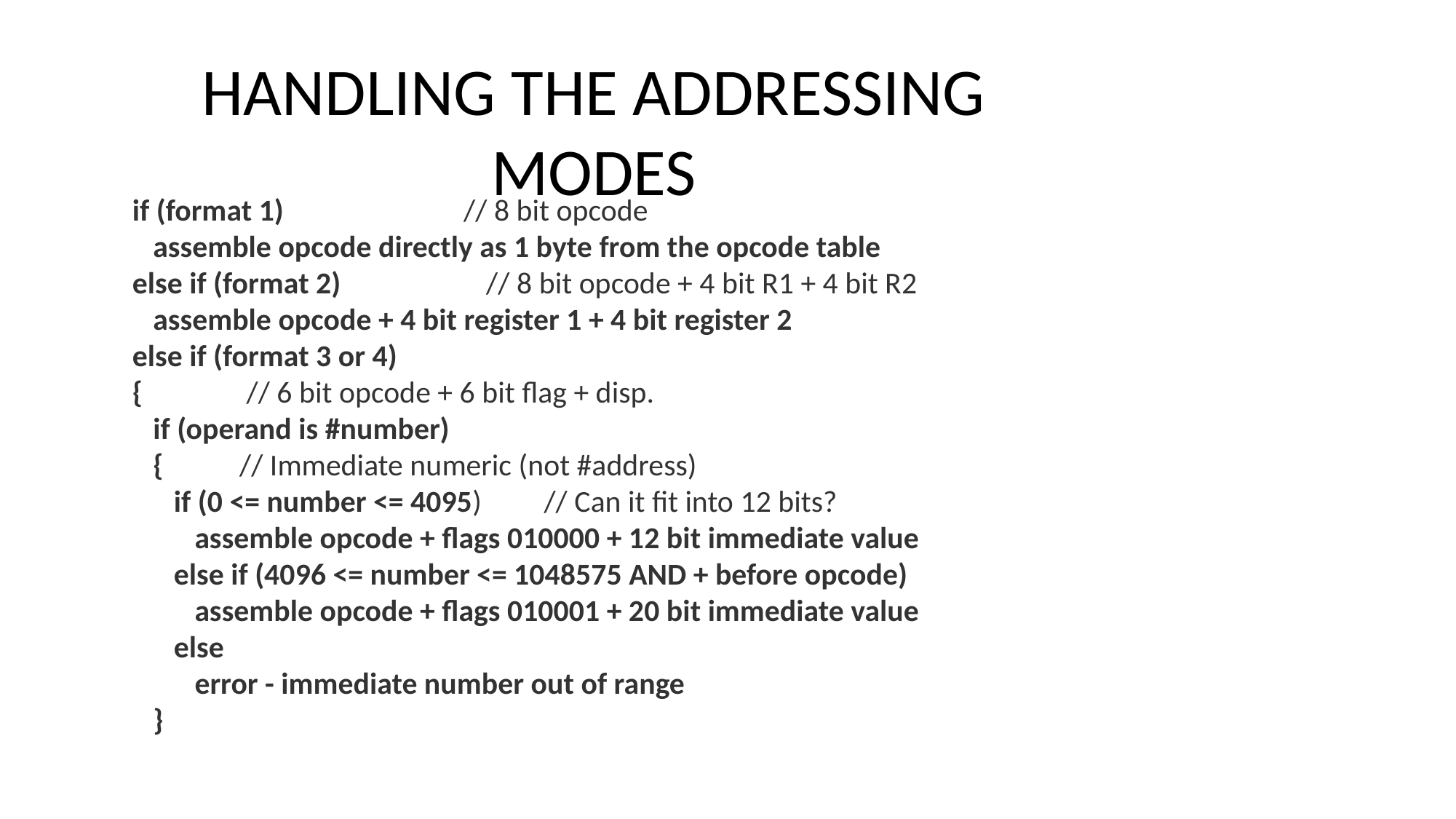

# HANDLING THE ADDRESSING MODES
if (format 1)                          // 8 bit opcode
   assemble opcode directly as 1 byte from the opcode table
else if (format 2)                     // 8 bit opcode + 4 bit R1 + 4 bit R2
   assemble opcode + 4 bit register 1 + 4 bit register 2
else if (format 3 or 4)
{               // 6 bit opcode + 6 bit flag + disp.
   if (operand is #number)
   {           // Immediate numeric (not #address)
      if (0 <= number <= 4095)         // Can it fit into 12 bits?
         assemble opcode + flags 010000 + 12 bit immediate value
      else if (4096 <= number <= 1048575 AND + before opcode)
         assemble opcode + flags 010001 + 20 bit immediate value
      else
         error - immediate number out of range
   }